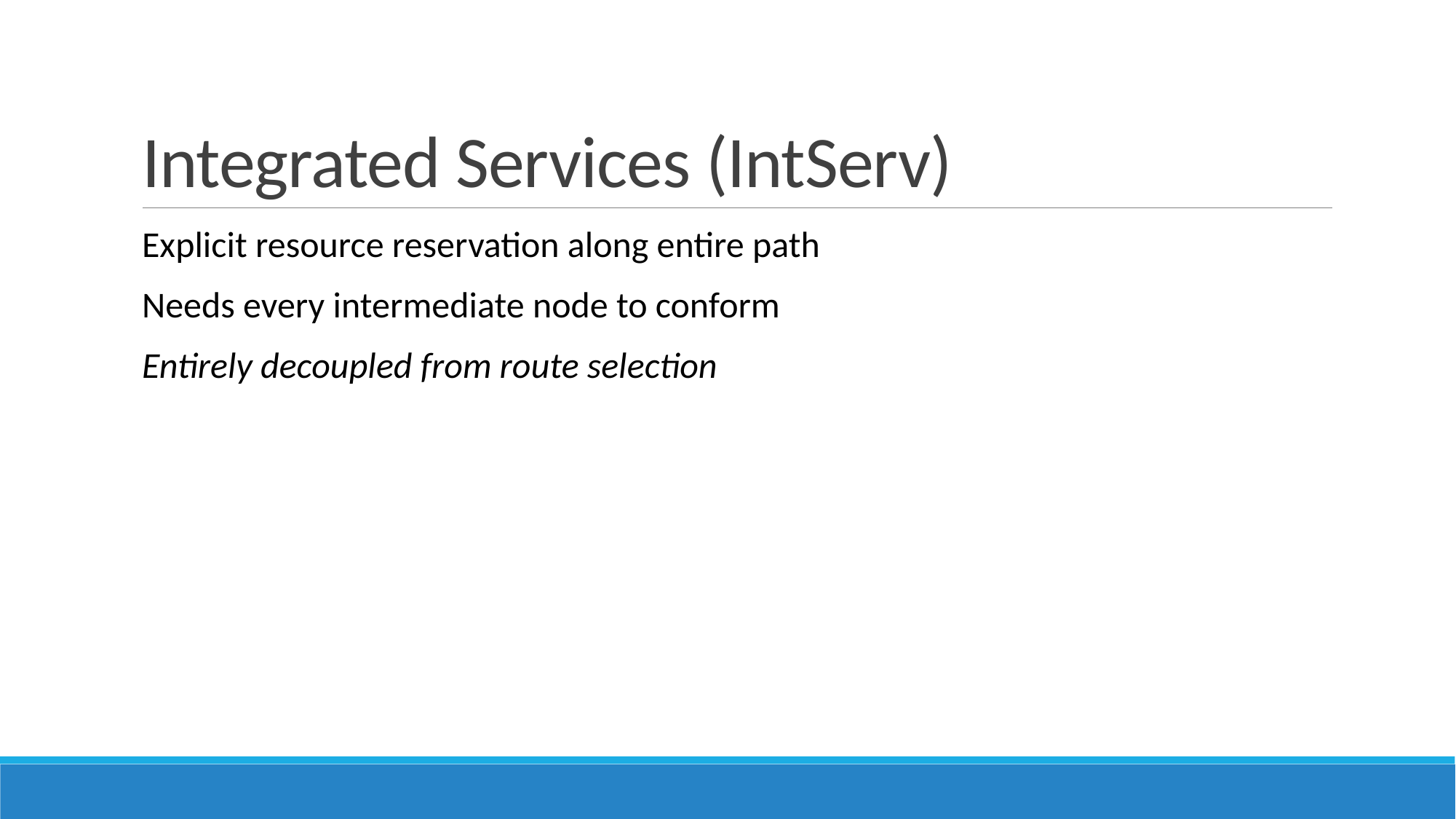

# Integrated Services (IntServ)
Explicit resource reservation along entire path
Needs every intermediate node to conform
Entirely decoupled from route selection